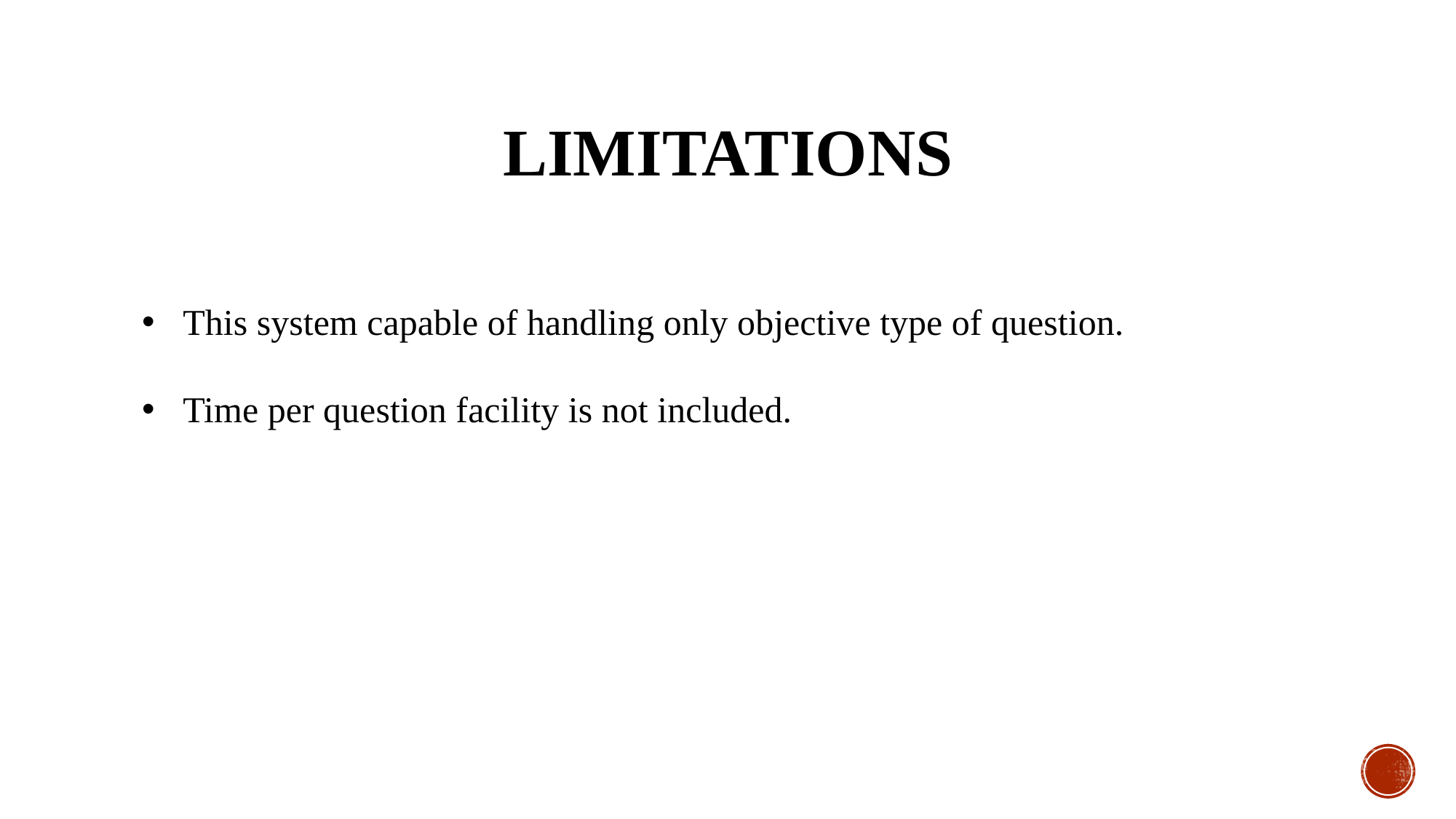

# LIMITATIONS

This system capable of handling only objective type of question.

Time per question facility is not included.